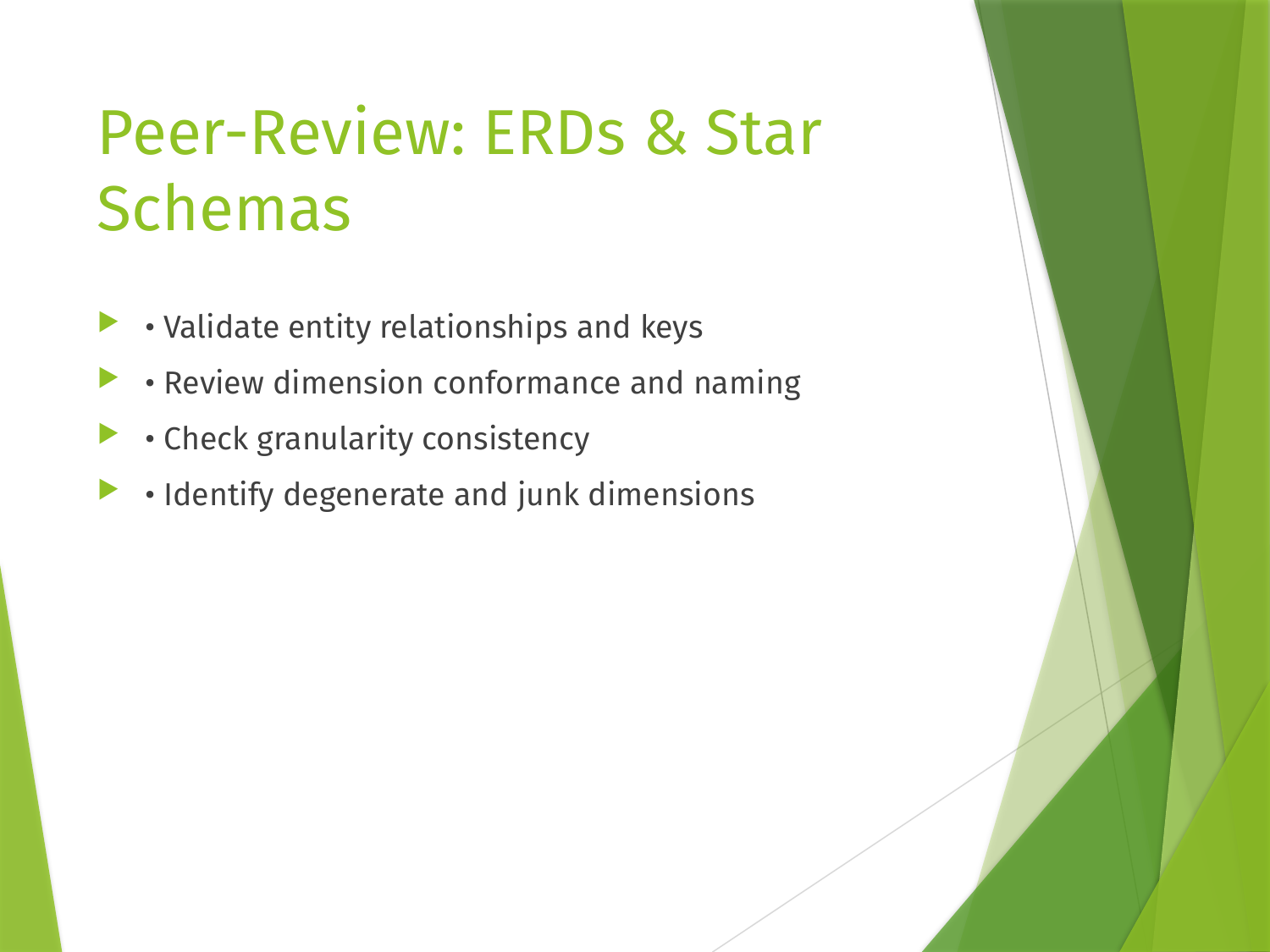

# Peer-Review: ERDs & Star Schemas
• Validate entity relationships and keys
• Review dimension conformance and naming
• Check granularity consistency
• Identify degenerate and junk dimensions